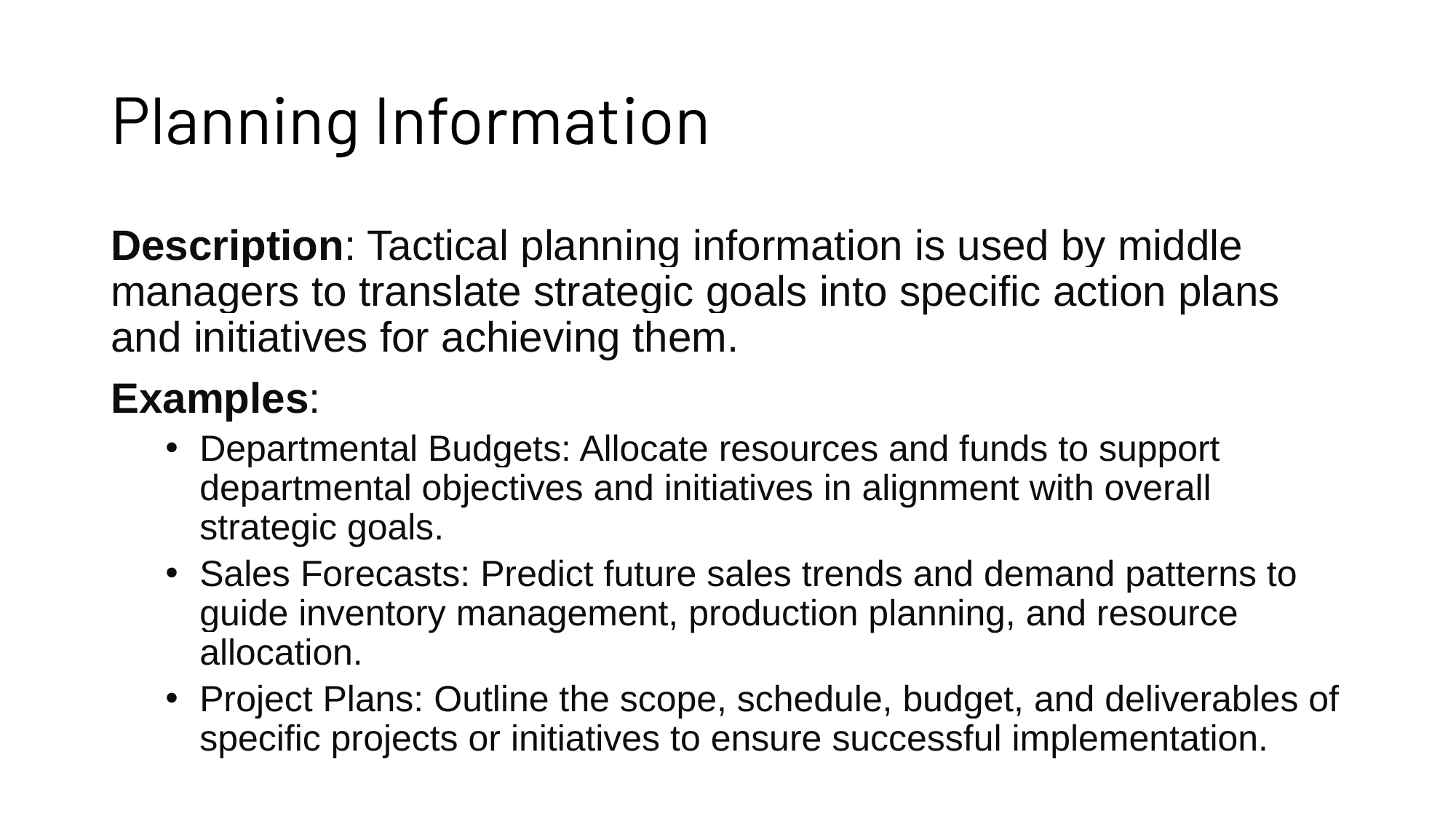

# Planning Information
Description: Tactical planning information is used by middle managers to translate strategic goals into specific action plans and initiatives for achieving them.
Examples:
Departmental Budgets: Allocate resources and funds to support departmental objectives and initiatives in alignment with overall strategic goals.
Sales Forecasts: Predict future sales trends and demand patterns to guide inventory management, production planning, and resource allocation.
Project Plans: Outline the scope, schedule, budget, and deliverables of specific projects or initiatives to ensure successful implementation.